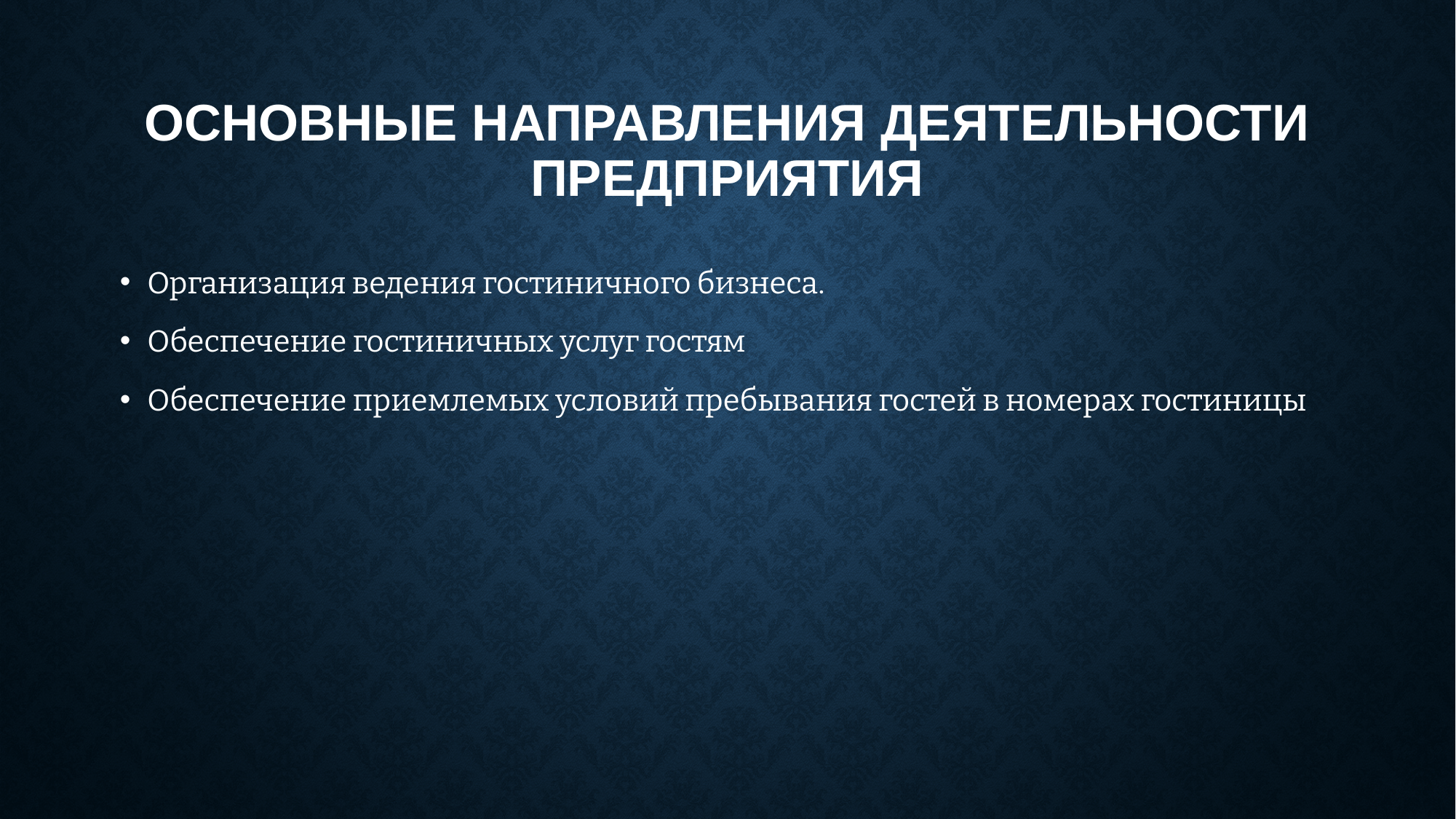

# Основные направления деятельности предприятия
Организация ведения гостиничного бизнеса.
Обеспечение гостиничных услуг гостям
Обеспечение приемлемых условий пребывания гостей в номерах гостиницы